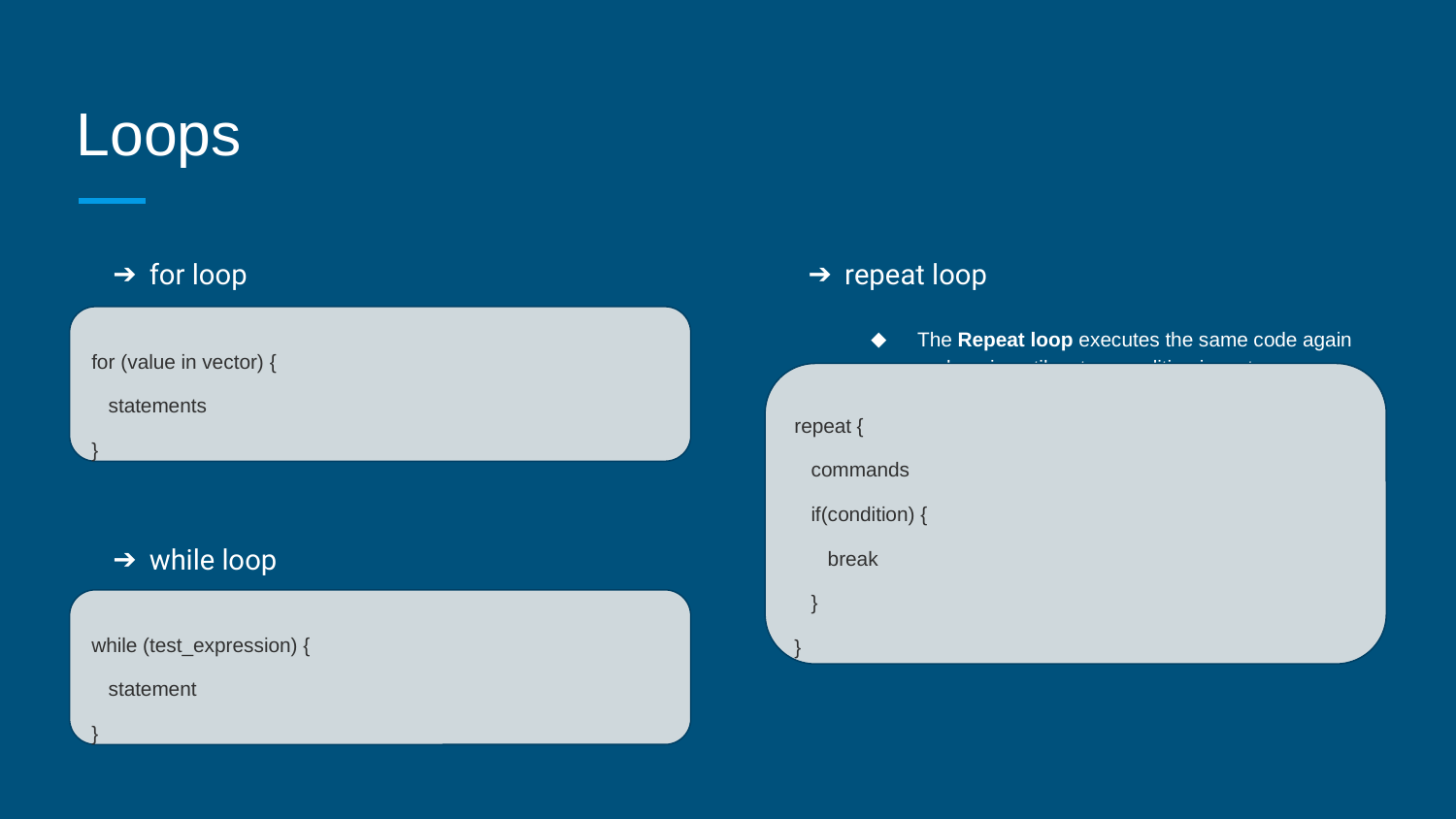

# Loops
for loop

while loop
repeat loop
The Repeat loop executes the same code again and again until a stop condition is met.

for (value in vector) {
   statements
}

repeat {
   commands
   if(condition) {
      break
   }
}

while (test_expression) {
   statement
}